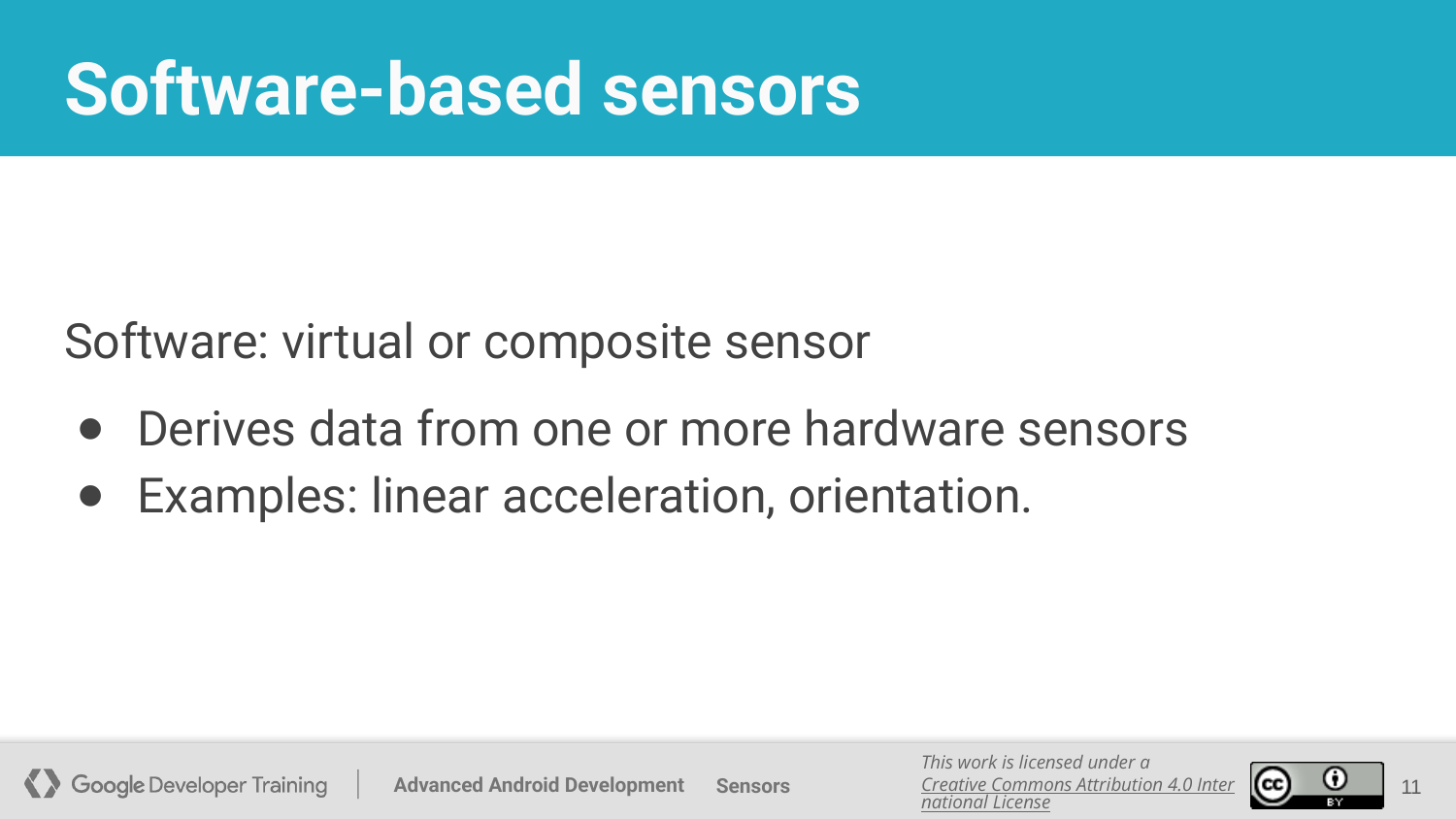

# Software-based sensors

Software: virtual or composite sensor
Derives data from one or more hardware sensors
Examples: linear acceleration, orientation.

11